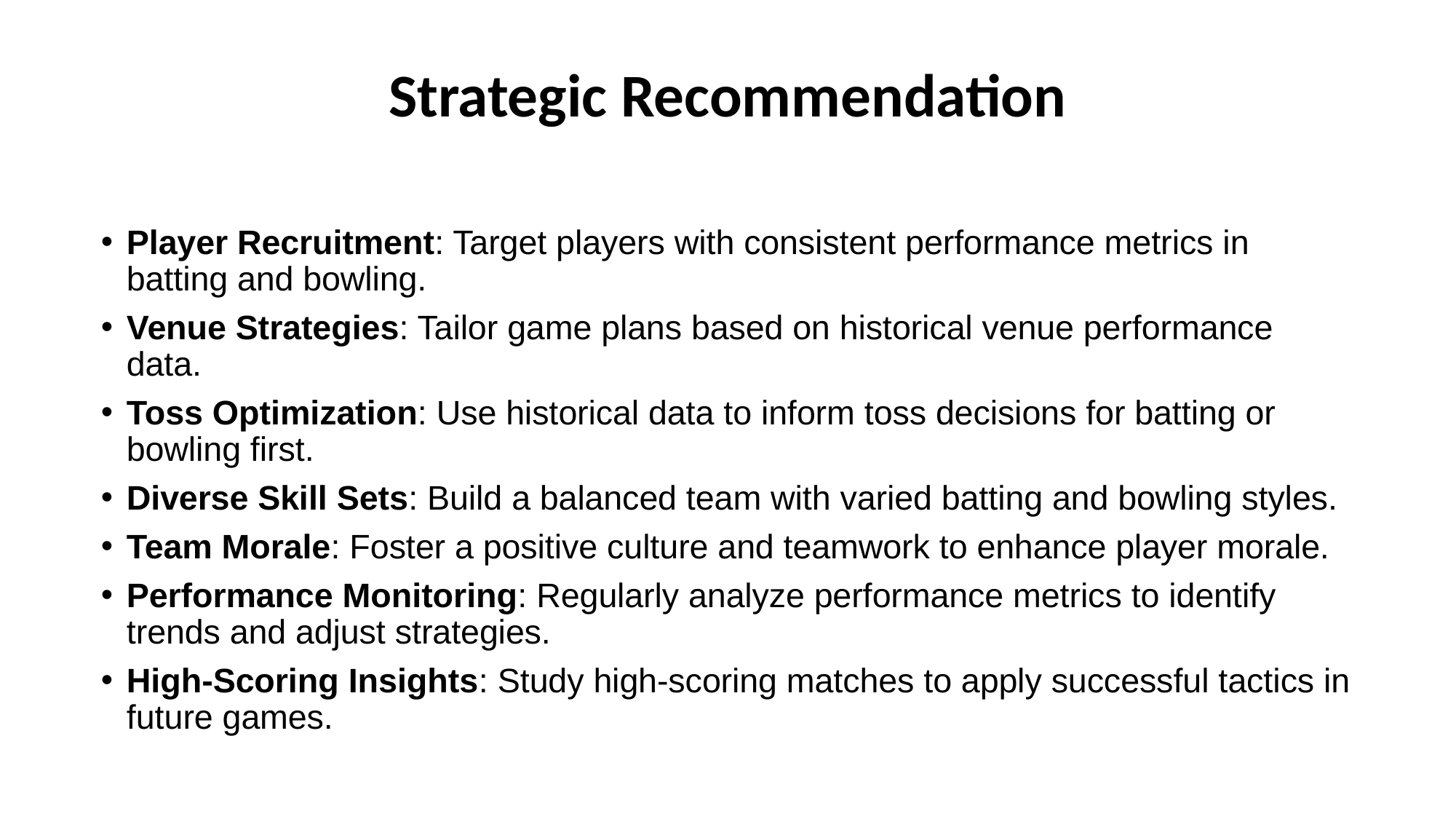

# Strategic Recommendation
Player Recruitment: Target players with consistent performance metrics in batting and bowling.
Venue Strategies: Tailor game plans based on historical venue performance data.
Toss Optimization: Use historical data to inform toss decisions for batting or bowling first.
Diverse Skill Sets: Build a balanced team with varied batting and bowling styles.
Team Morale: Foster a positive culture and teamwork to enhance player morale.
Performance Monitoring: Regularly analyze performance metrics to identify trends and adjust strategies.
High-Scoring Insights: Study high-scoring matches to apply successful tactics in future games.